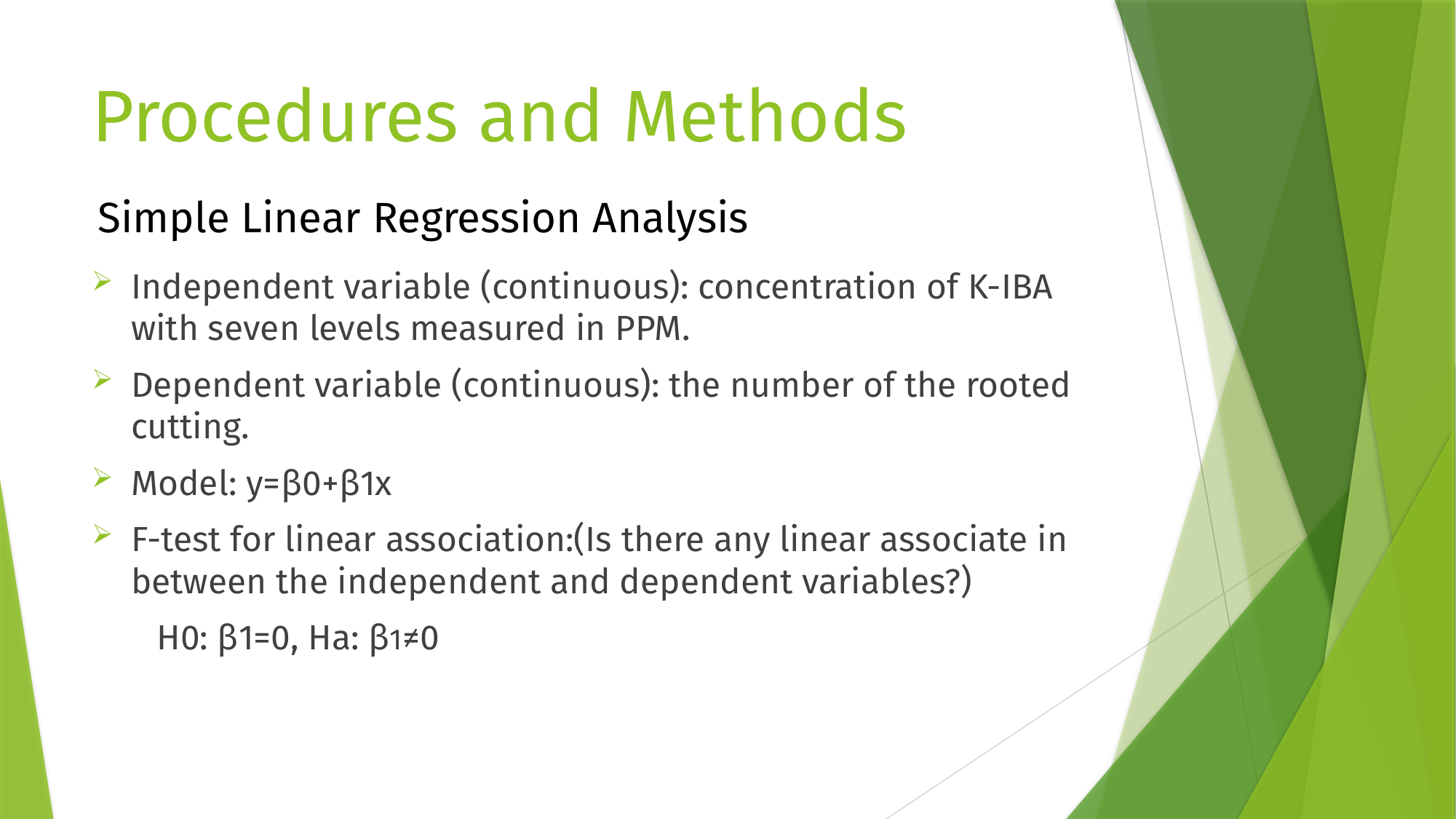

# Procedures and Methods
Simple Linear Regression Analysis
Independent variable (continuous): concentration of K-IBA  with seven levels measured in PPM.
Dependent variable (continuous): the number of the rooted cutting.
Model: y=β0+β1x
F-test for linear association:(Is there any linear associate in between the independent and dependent variables?)
       H0: β1=0, Ha: β1≠0